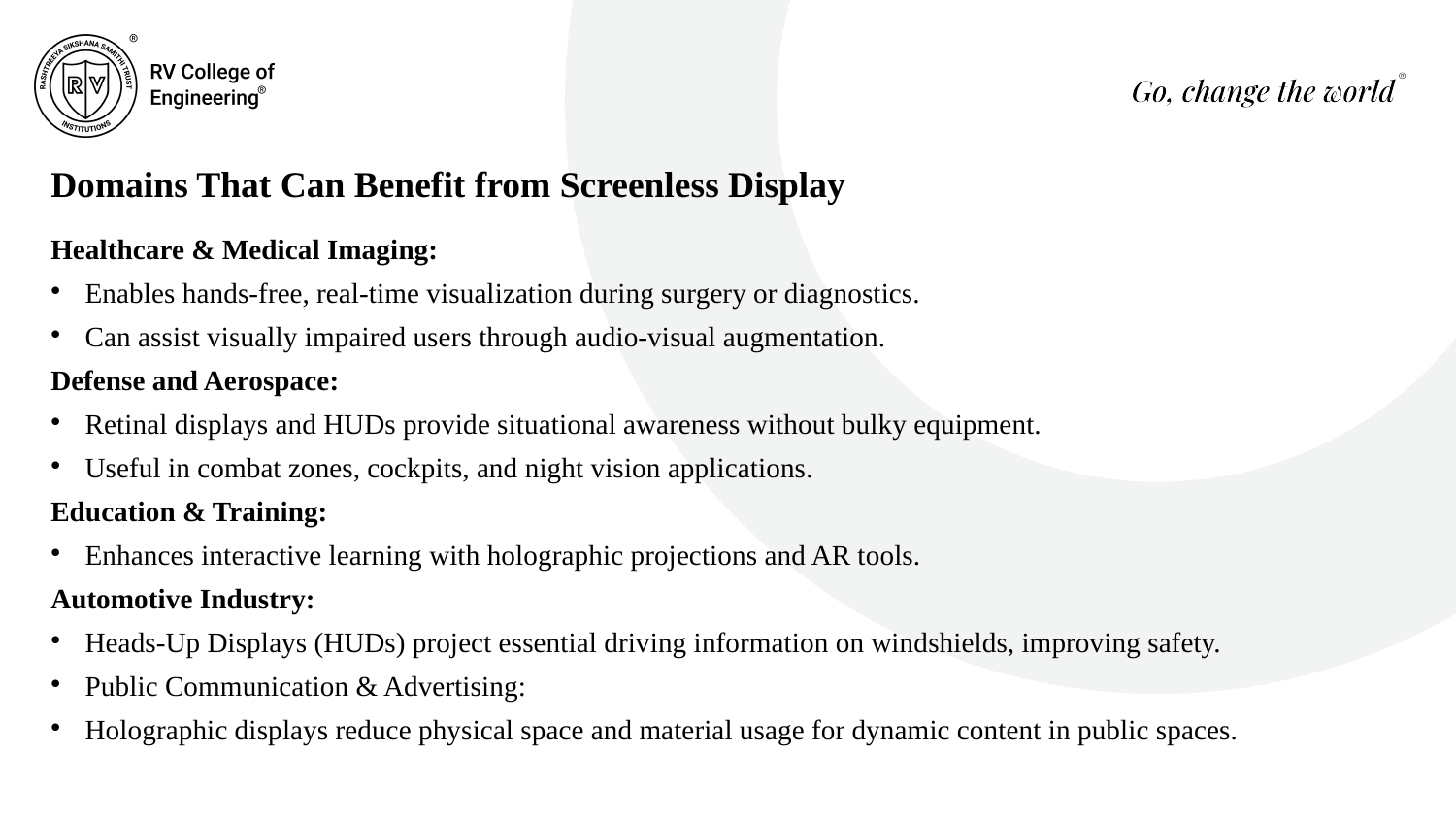

Domains That Can Benefit from Screenless Display
Healthcare & Medical Imaging:
Enables hands-free, real-time visualization during surgery or diagnostics.
Can assist visually impaired users through audio-visual augmentation.
Defense and Aerospace:
Retinal displays and HUDs provide situational awareness without bulky equipment.
Useful in combat zones, cockpits, and night vision applications.
Education & Training:
Enhances interactive learning with holographic projections and AR tools.
Automotive Industry:
Heads-Up Displays (HUDs) project essential driving information on windshields, improving safety.
Public Communication & Advertising:
Holographic displays reduce physical space and material usage for dynamic content in public spaces.